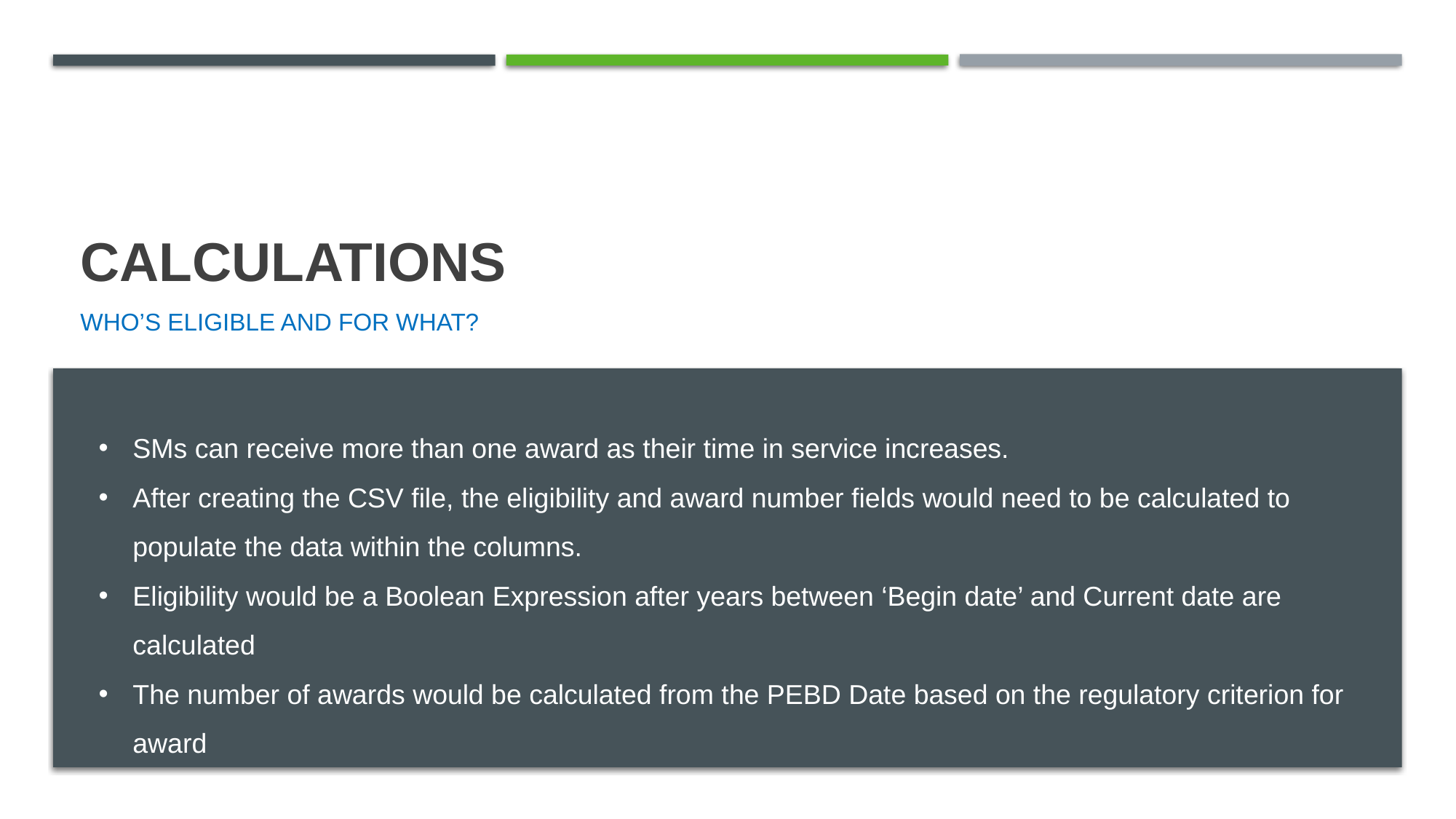

# Calculations
Who’s Eligible and for what?
SMs can receive more than one award as their time in service increases.
After creating the CSV file, the eligibility and award number fields would need to be calculated to populate the data within the columns.
Eligibility would be a Boolean Expression after years between ‘Begin date’ and Current date are calculated
The number of awards would be calculated from the PEBD Date based on the regulatory criterion for award
I.e. Certain State Awards are given every three years of good service.